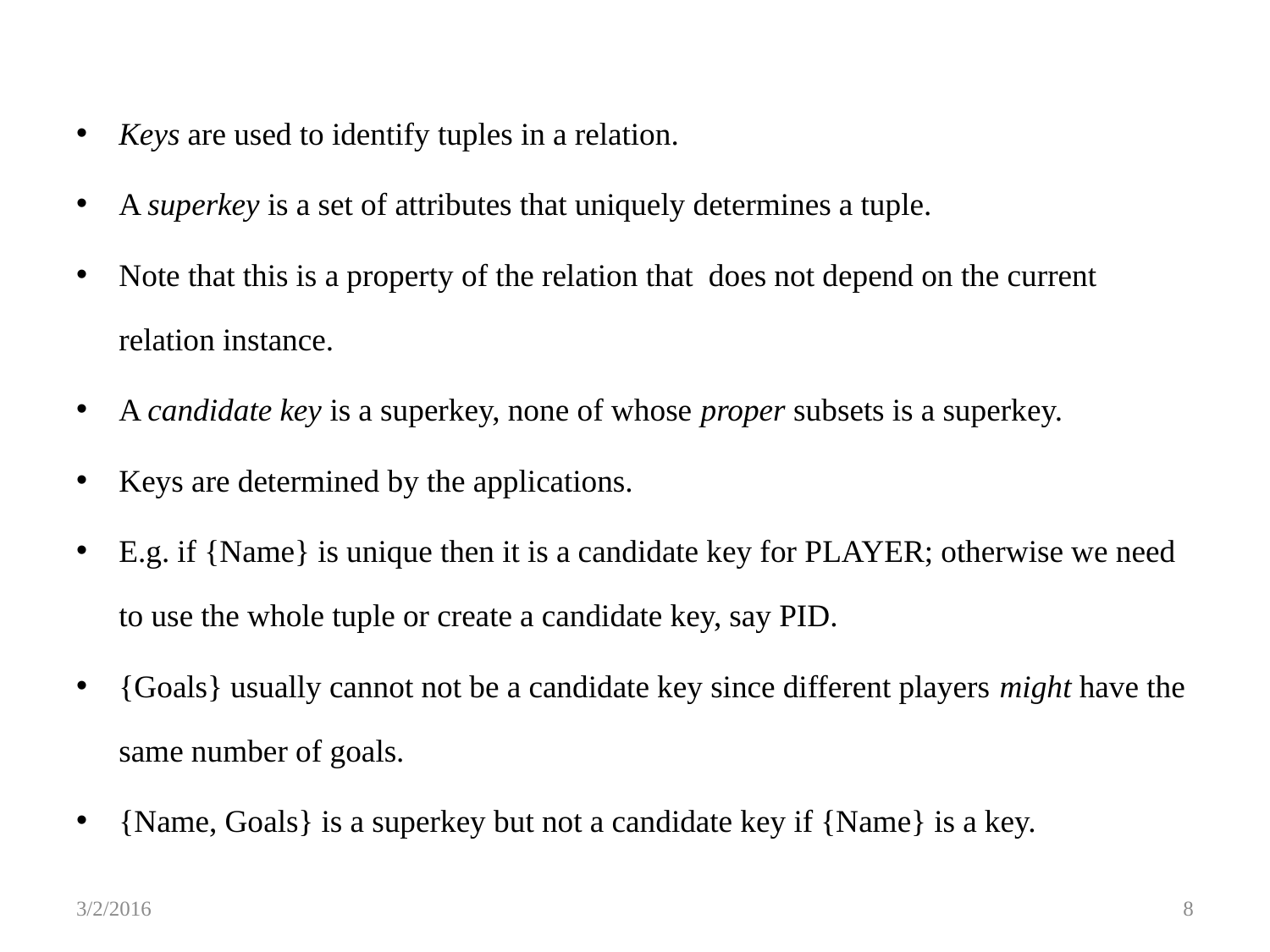

Keys are used to identify tuples in a relation.
A superkey is a set of attributes that uniquely determines a tuple.
Note that this is a property of the relation that  does not depend on the current relation instance.
A candidate key is a superkey, none of whose proper subsets is a superkey.
Keys are determined by the applications.
E.g. if {Name} is unique then it is a candidate key for PLAYER; otherwise we need to use the whole tuple or create a candidate key, say PID.
{Goals} usually cannot not be a candidate key since different players might have the same number of goals.
{Name, Goals} is a superkey but not a candidate key if {Name} is a key.
3/2/2016
8